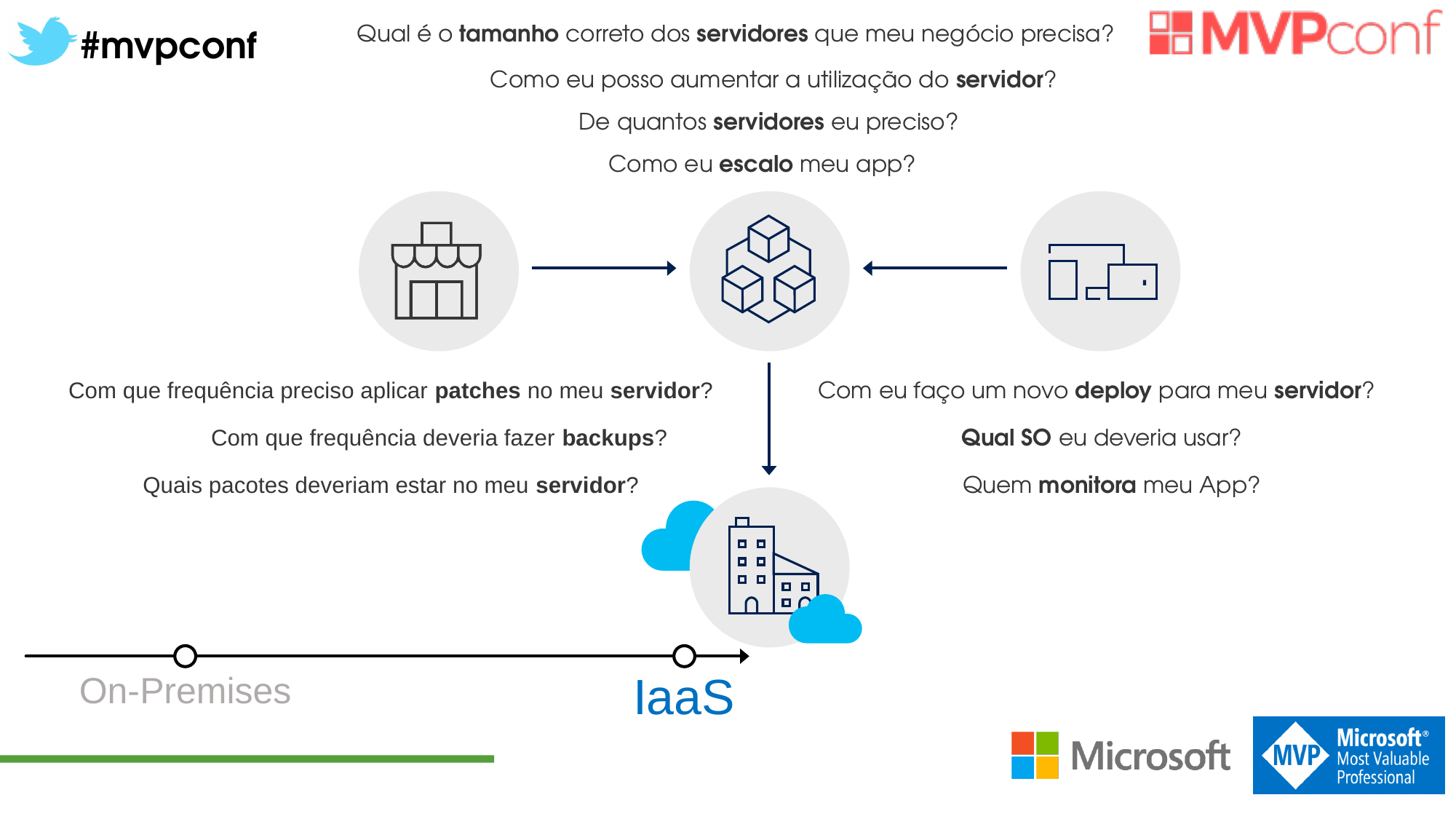

Qual é o tamanho correto dos servidores que meu negócio precisa?
Como eu posso aumentar a utilização do servidor?
De quantos servidores eu preciso?
Como eu escalo meu app?

Com que frequência preciso aplicar patches no meu servidor?
Com eu faço um novo deploy para meu servidor?
Com que frequência deveria fazer backups?
Qual SO eu deveria usar?
Quem monitora meu App?
Quais pacotes deveriam estar no meu servidor?

On-Premises
IaaS